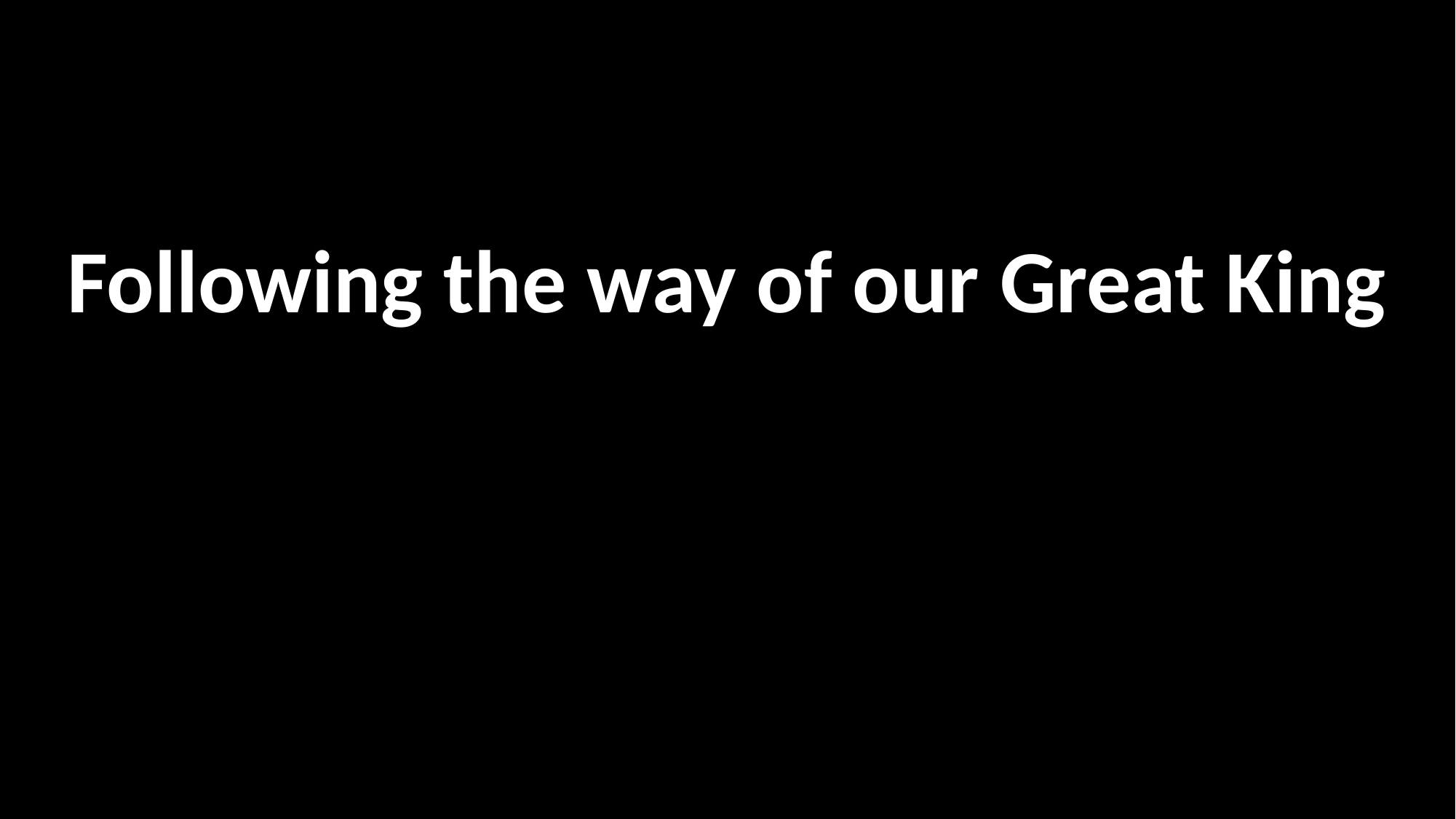

Following the way of our Great King